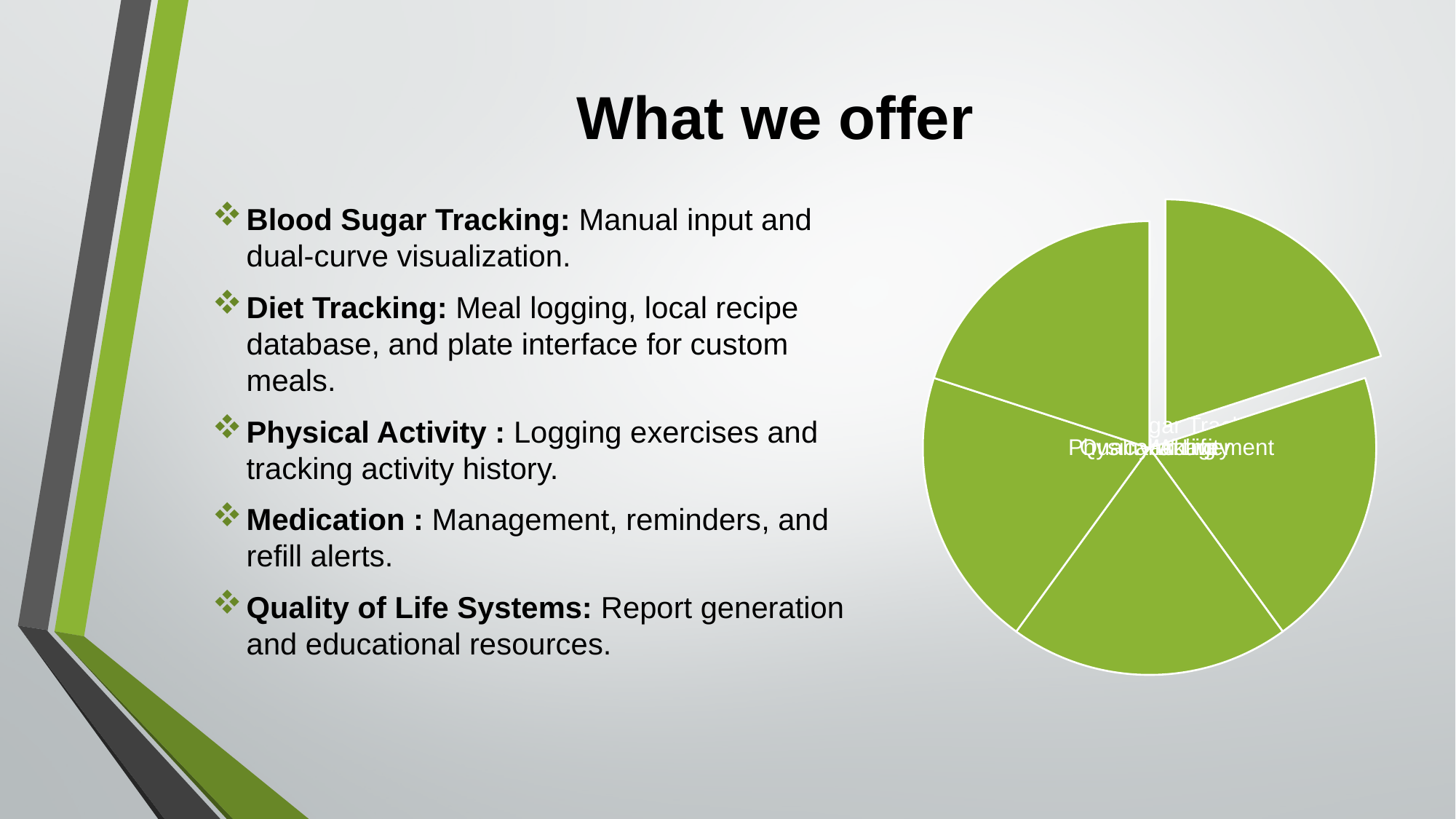

# What we offer
Blood Sugar Tracking
Medication Management
Diet Tracking
Quality of Life
Physical Activity
Blood Sugar Tracking: Manual input and dual-curve visualization.
Diet Tracking: Meal logging, local recipe database, and plate interface for custom meals.
Physical Activity : Logging exercises and tracking activity history.
Medication : Management, reminders, and refill alerts.
Quality of Life Systems: Report generation and educational resources.